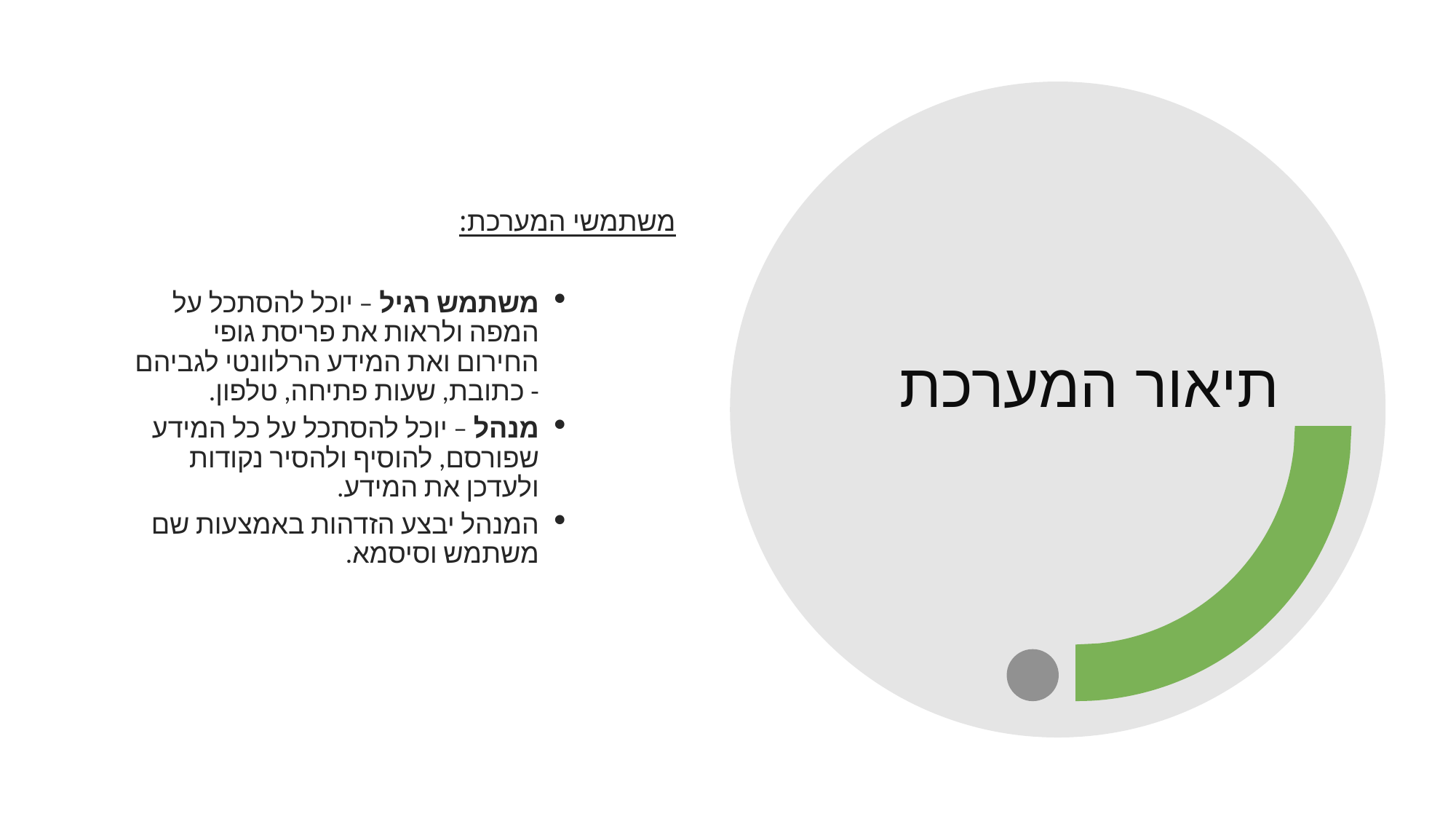

משתמשי המערכת:

משתמש רגיל – יוכל להסתכל על המפה ולראות את פריסת גופי החירום ואת המידע הרלוונטי לגביהם - כתובת, שעות פתיחה, טלפון.
מנהל – יוכל להסתכל על כל המידע שפורסם, להוסיף ולהסיר נקודות ולעדכן את המידע.
המנהל יבצע הזדהות באמצעות שם משתמש וסיסמא.

תיאור המערכת